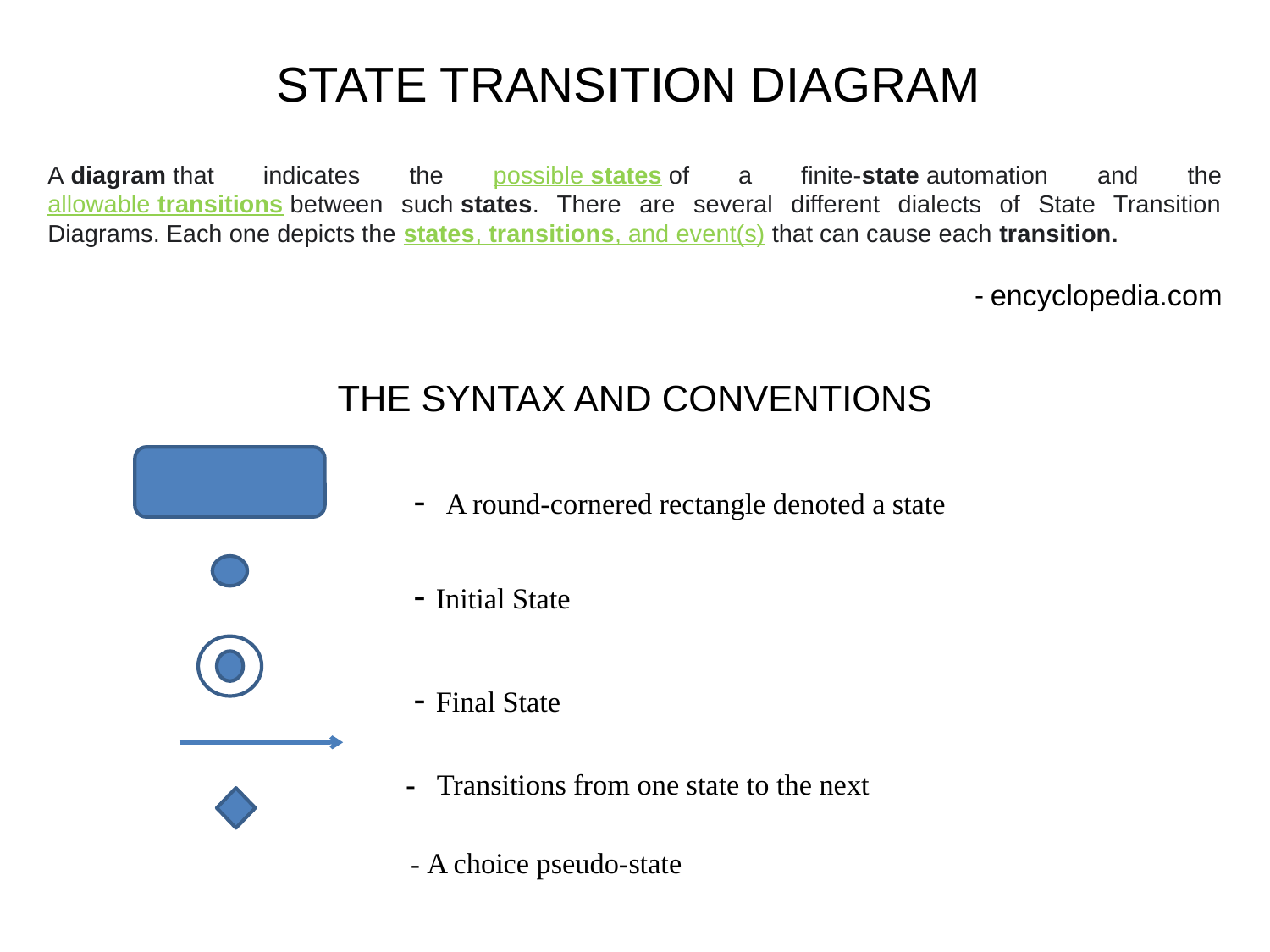

STATE TRANSITION DIAGRAM

A diagram that indicates the possible states of a finite-state automation and the allowable transitions between such states. There are several different dialects of State Transition Diagrams. Each one depicts the states, transitions, and event(s) that can cause each transition.
                                                  - encyclopedia.com

THE SYNTAX AND CONVENTIONS

                                    -  A round-cornered rectangle denoted a state

                                    - Initial State

                                    - Final State

                                               -   Transitions from one state to the next

                                                    - A choice pseudo-state